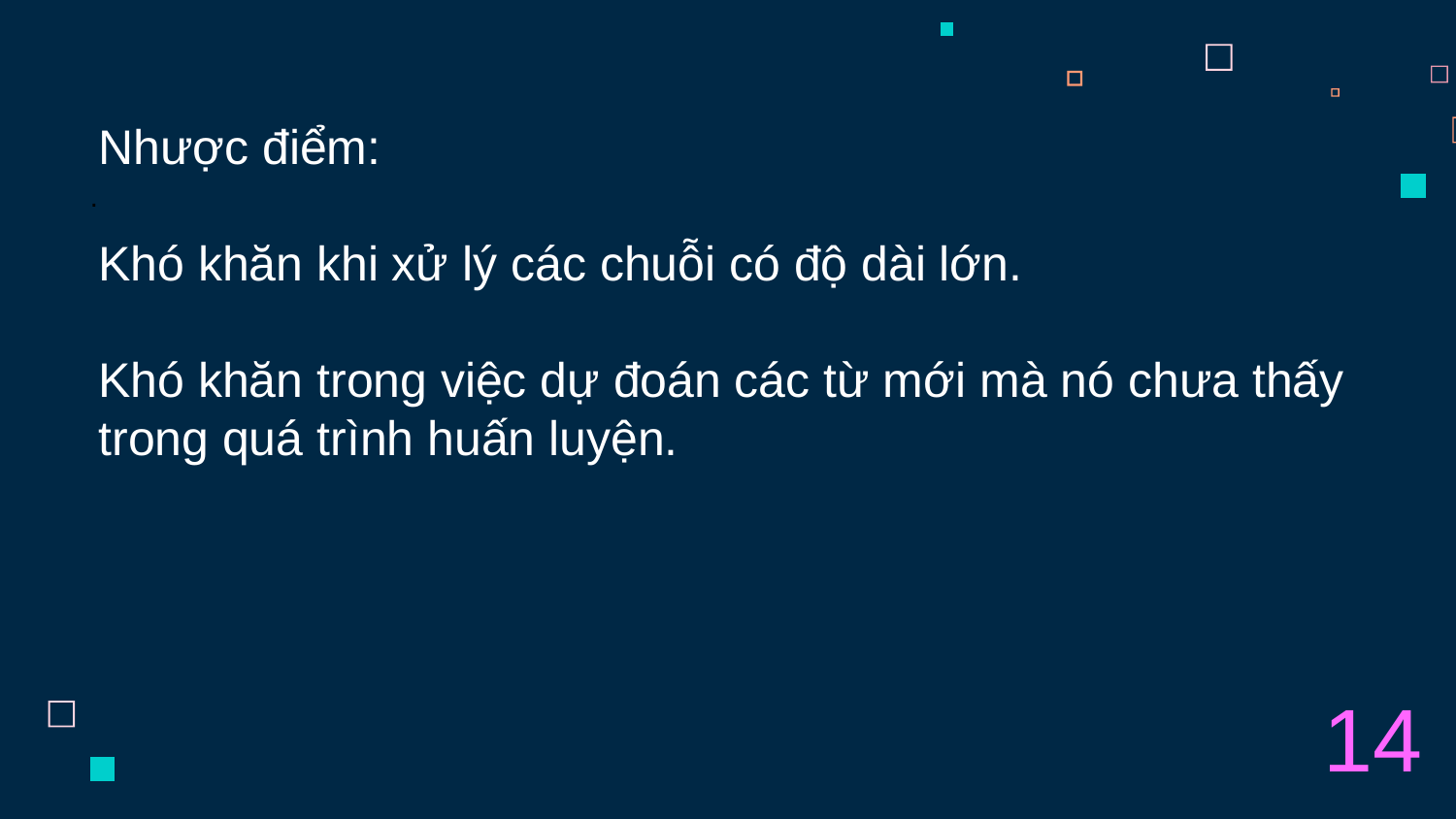

Nhược điểm:

Khó khăn khi xử lý các chuỗi có độ dài lớn.

Khó khăn trong việc dự đoán các từ mới mà nó chưa thấy trong quá trình huấn luyện.
.

14